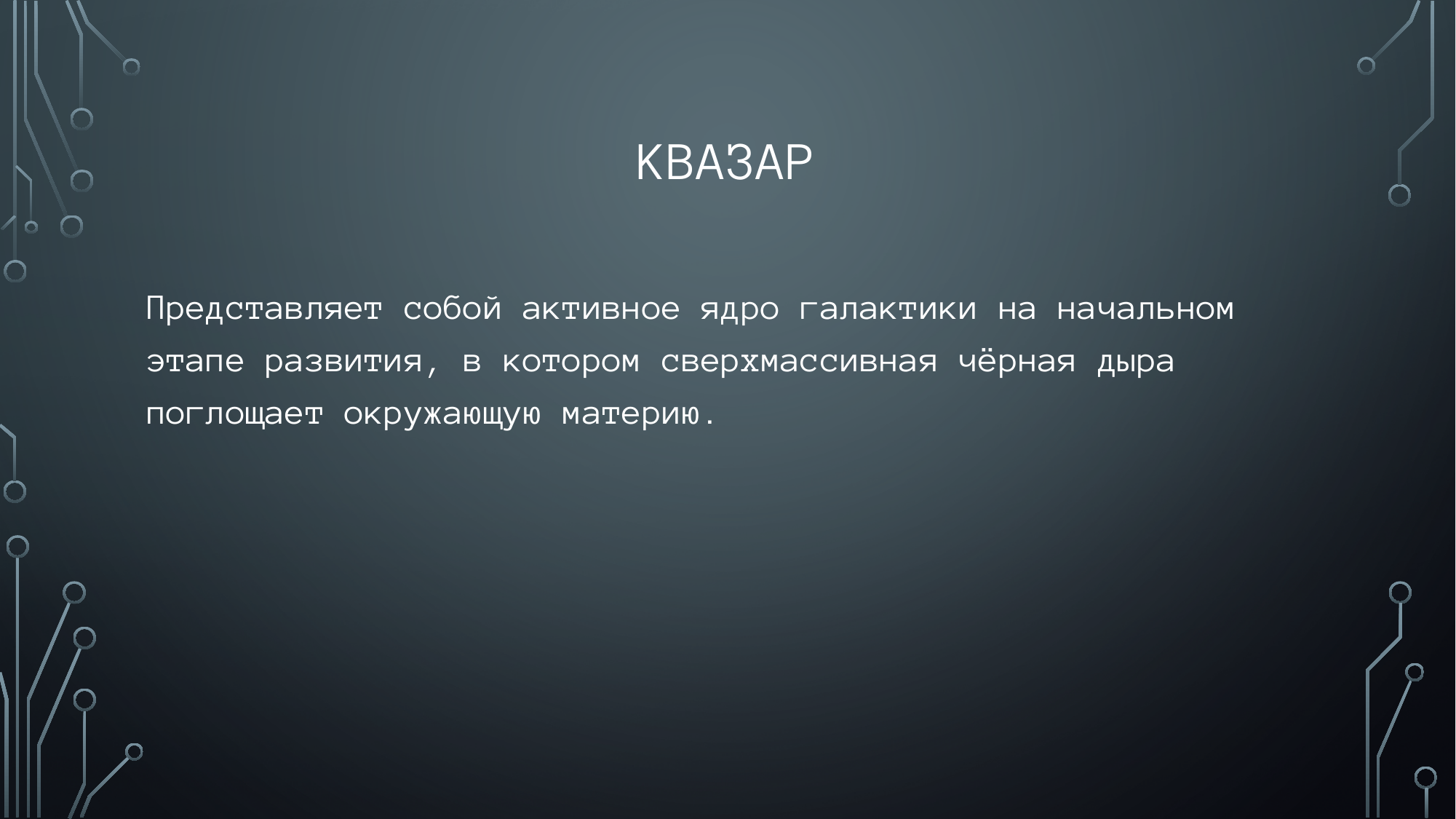

# Квазар
Представляет собой активное ядро галактики на начальном этапе развития, в котором сверхмассивная чёрная дыра поглощает окружающую материю.